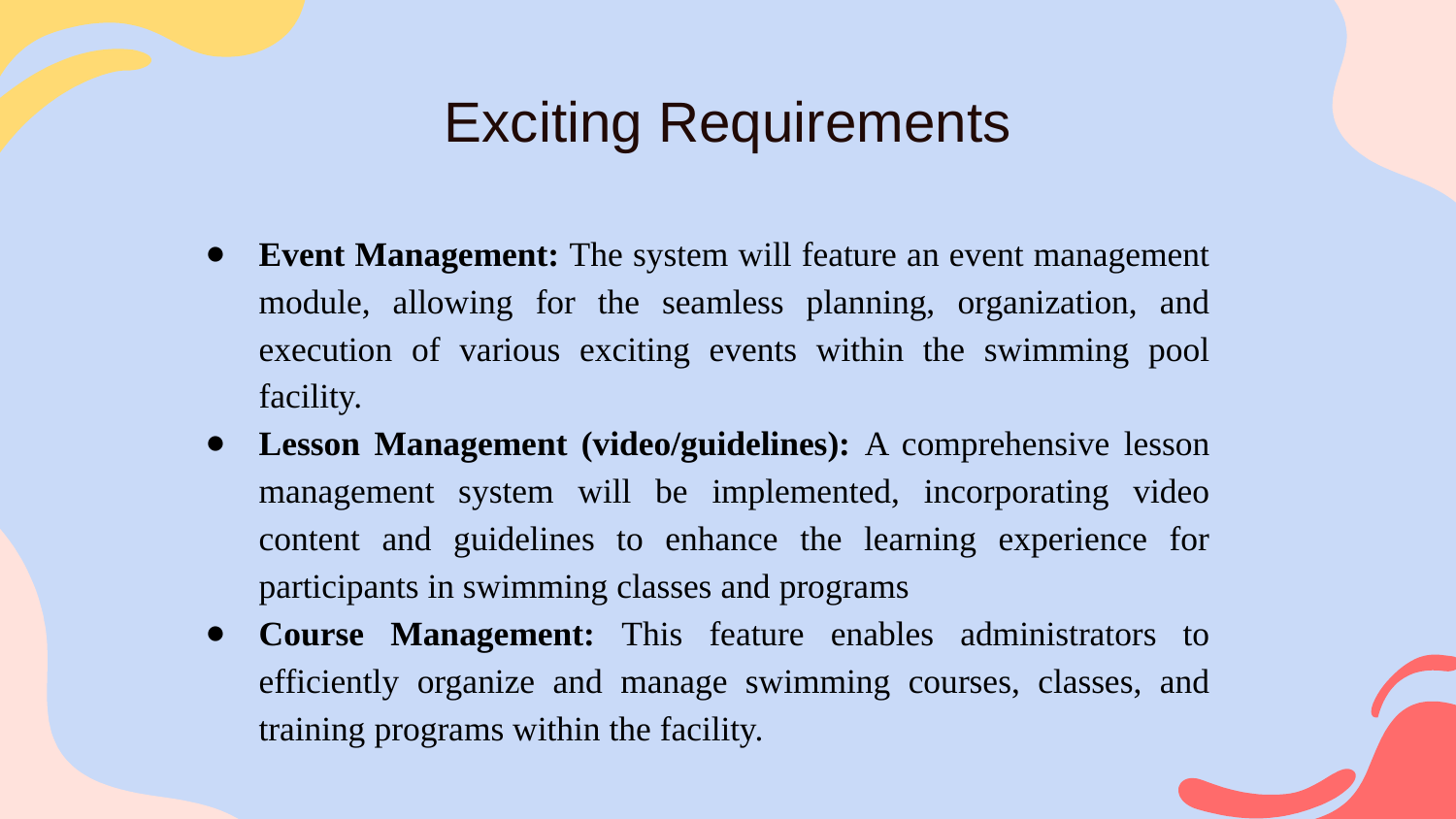

# Exciting Requirements
Event Management: The system will feature an event management module, allowing for the seamless planning, organization, and execution of various exciting events within the swimming pool facility.
Lesson Management (video/guidelines): A comprehensive lesson management system will be implemented, incorporating video content and guidelines to enhance the learning experience for participants in swimming classes and programs
Course Management: This feature enables administrators to efficiently organize and manage swimming courses, classes, and training programs within the facility.